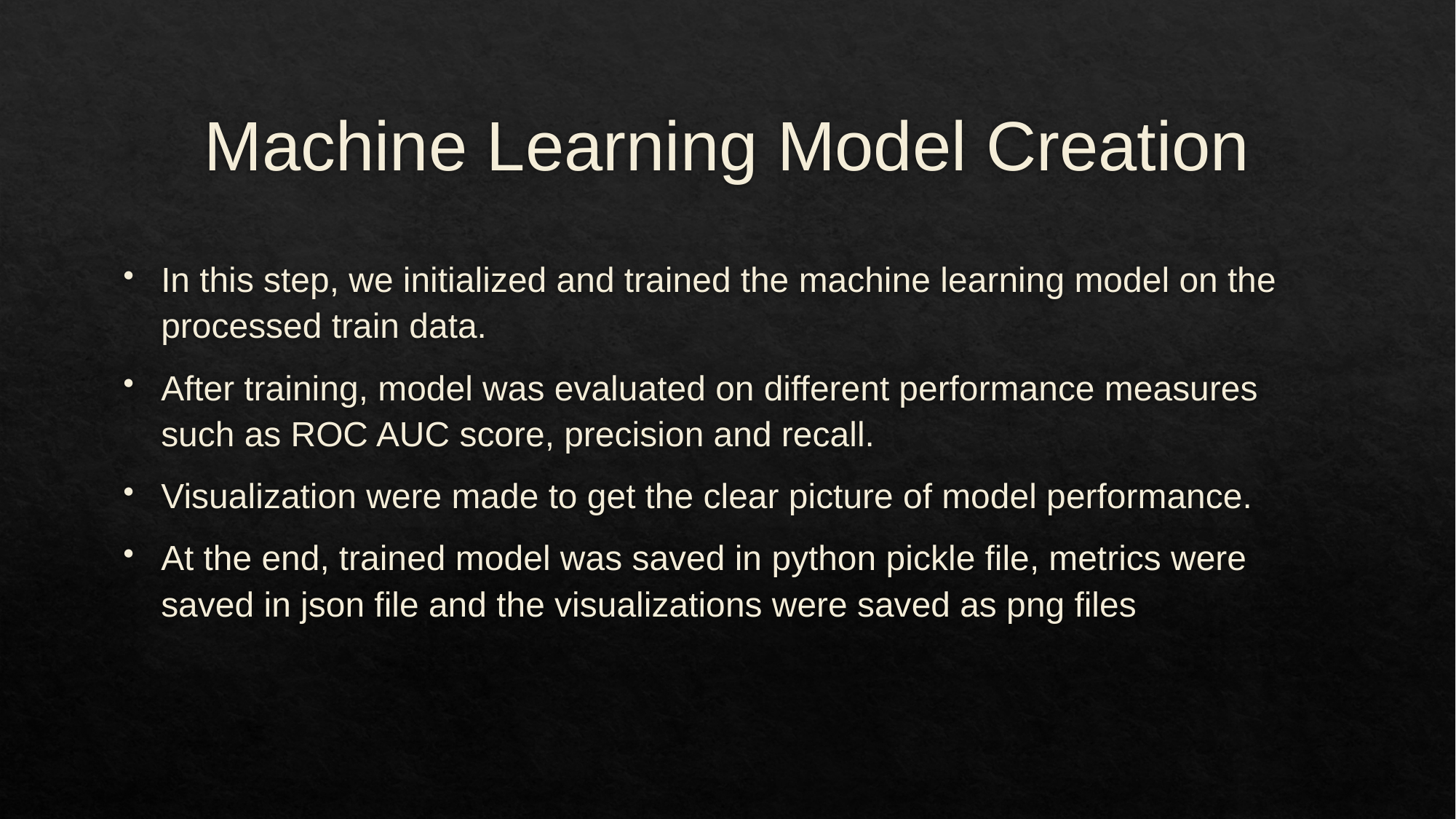

# Machine Learning Model Creation
In this step, we initialized and trained the machine learning model on the processed train data.
After training, model was evaluated on different performance measures such as ROC AUC score, precision and recall.
Visualization were made to get the clear picture of model performance.
At the end, trained model was saved in python pickle file, metrics were saved in json file and the visualizations were saved as png files